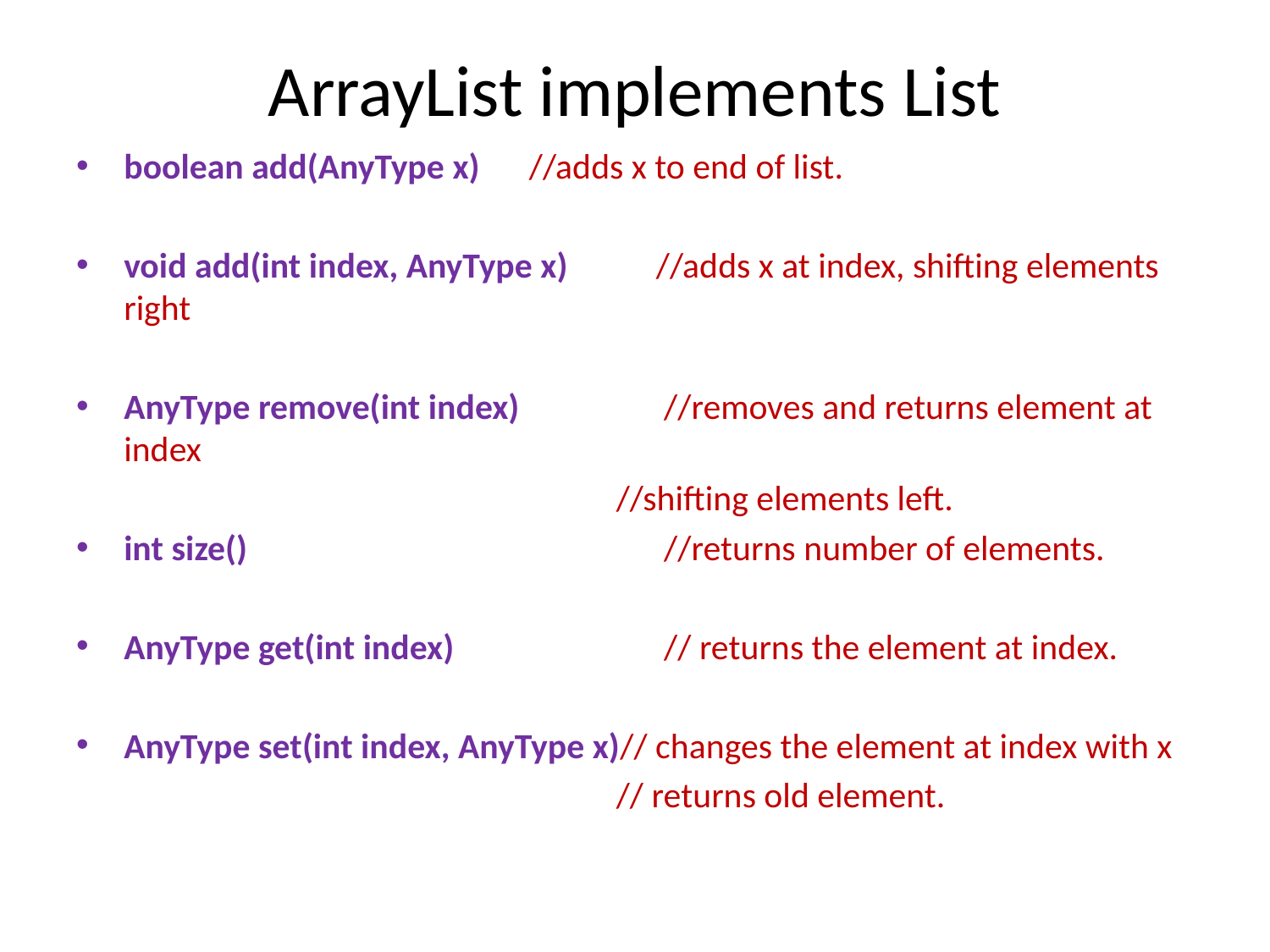

# ArrayList implements List
boolean add(AnyType x)  	   //adds x to end of list.

void add(int index, AnyType x)	   //adds x at index, shifting elements right

AnyType remove(int index)	    //removes and returns element at index
				    //shifting elements left.
int size() 			    //returns number of elements.

AnyType get(int index)		    // returns the element at index.

AnyType set(int index, AnyType x)// changes the element at index with x
				    // returns old element.